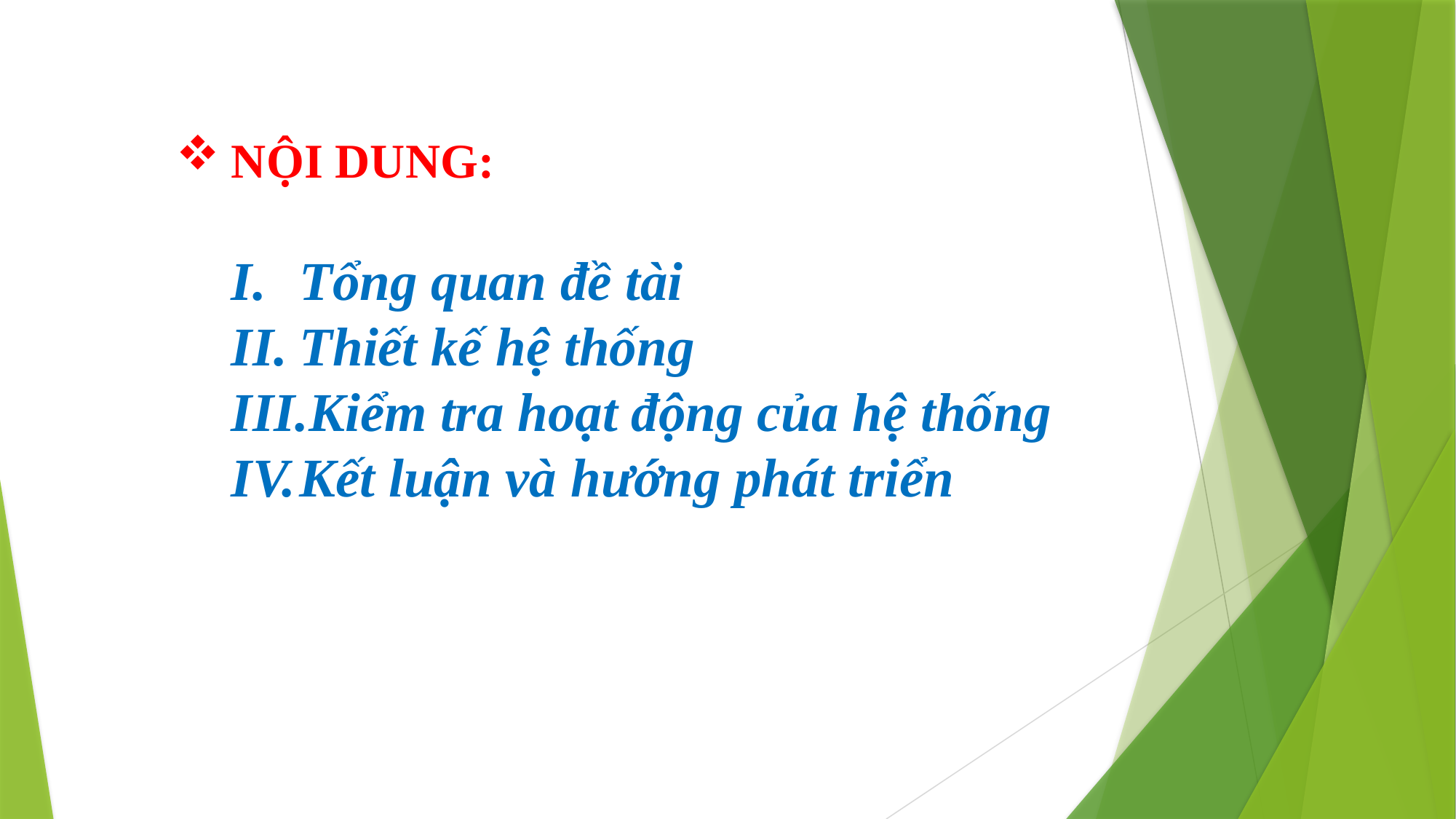

NỘI DUNG:

Tổng quan đề tài
Thiết kế hệ thống
Kiểm tra hoạt động của hệ thống
Kết luận và hướng phát triển